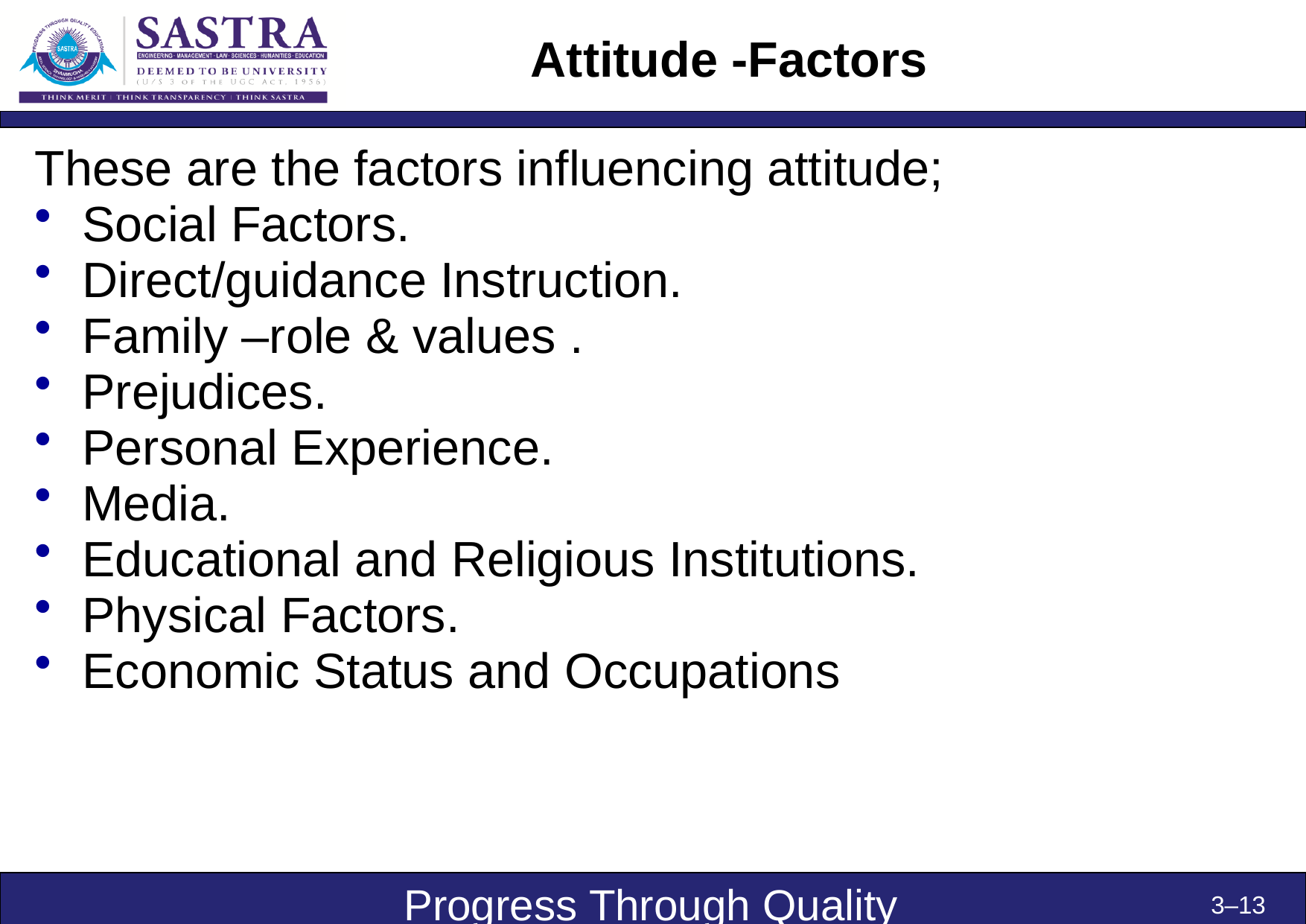

# Attitude -Factors
These are the factors influencing attitude;
Social Factors.
Direct/guidance Instruction.
Family –role & values .
Prejudices.
Personal Experience.
Media.
Educational and Religious Institutions.
Physical Factors.
Economic Status and Occupations

3–13